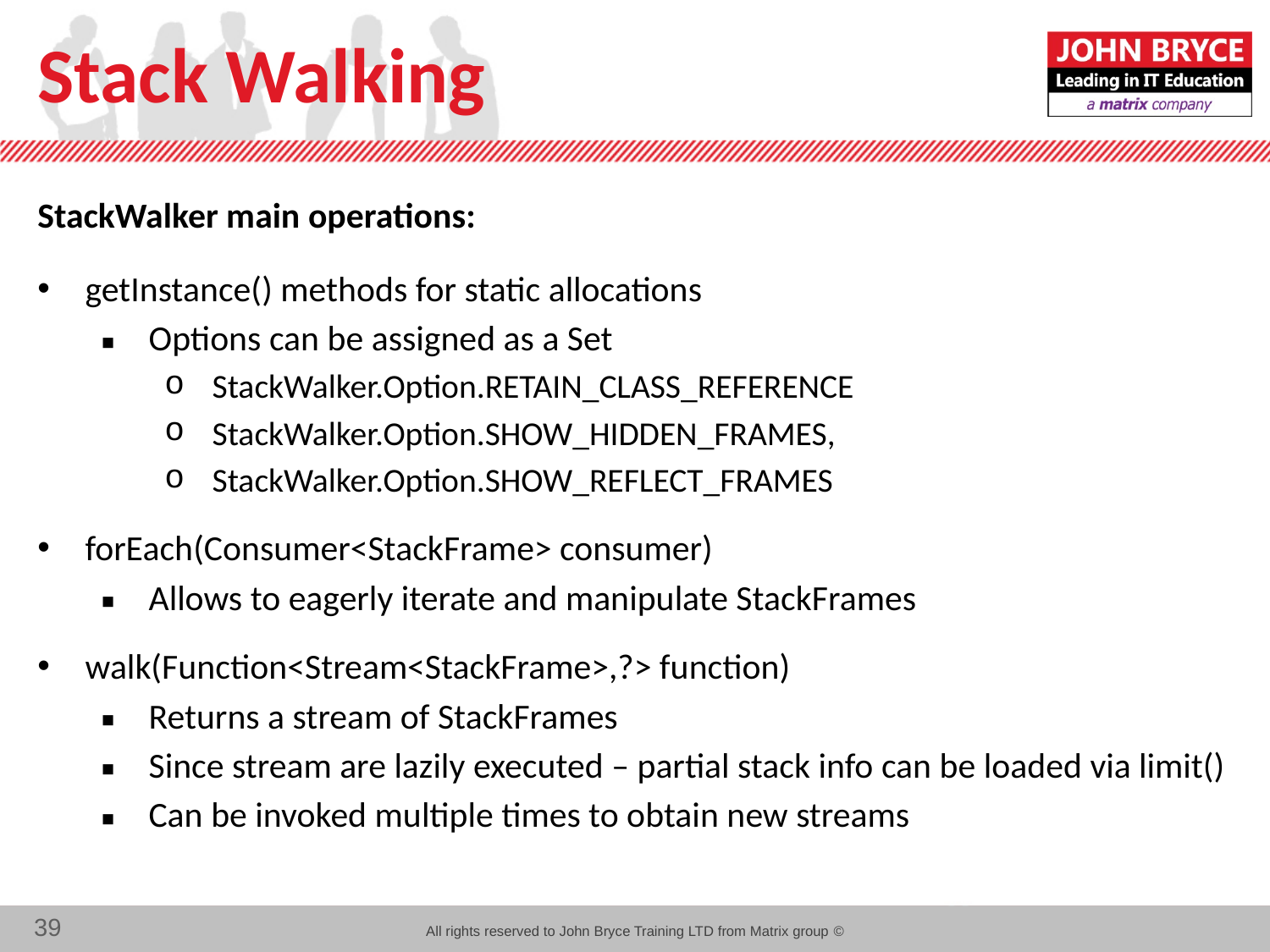

# Stack Walking
StackWalker main operations:

getInstance() methods for static allocations
Options can be assigned as a Set
StackWalker.Option.RETAIN_CLASS_REFERENCE
StackWalker.Option.SHOW_HIDDEN_FRAMES,
StackWalker.Option.SHOW_REFLECT_FRAMES

forEach(Consumer<StackFrame> consumer)
Allows to eagerly iterate and manipulate StackFrames

walk(Function<Stream<StackFrame>,?> function)
Returns a stream of StackFrames
Since stream are lazily executed – partial stack info can be loaded via limit()
Can be invoked multiple times to obtain new streams